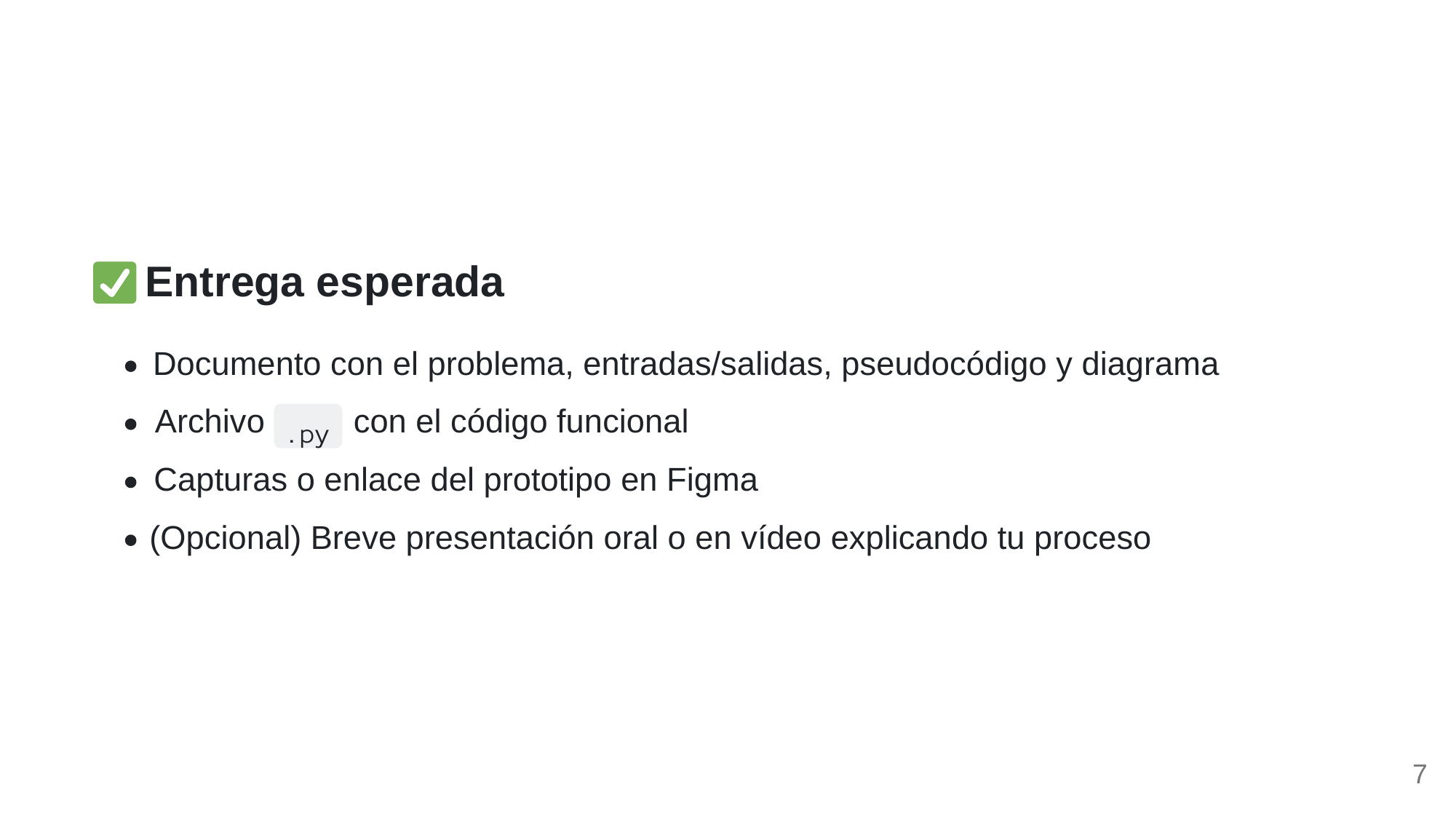

Entrega esperada

Documento con el problema, entradas/salidas, pseudocódigo y diagrama

Archivo
 con el código funcional

.py

Capturas o enlace del prototipo en Figma

(Opcional) Breve presentación oral o en vídeo explicando tu proceso

7